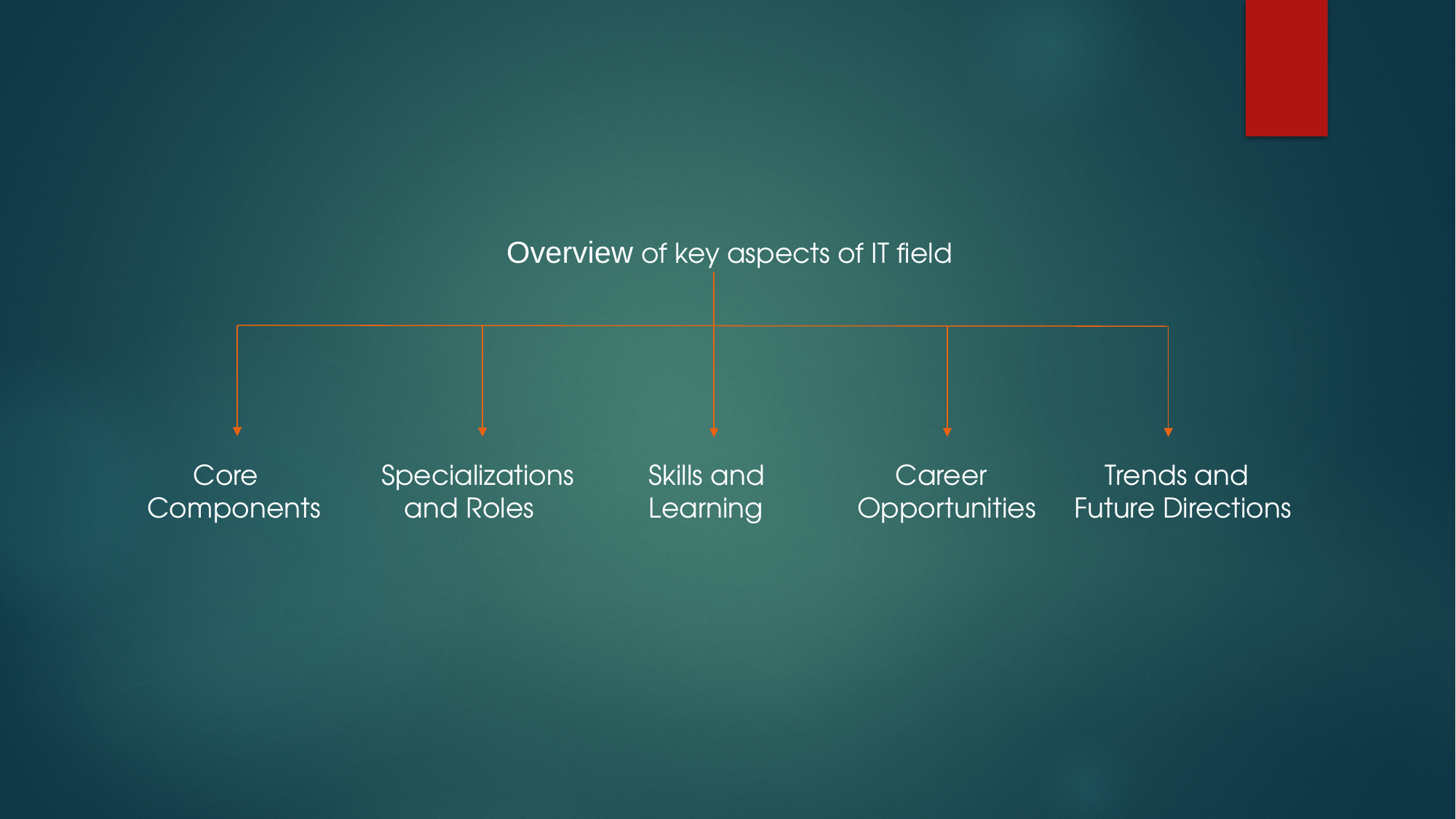

Overview of key aspects of IT field
    Trends and Future Directions
      Core Components
Specializations
   and Roles
Skills and Learning
     Career Opportunities